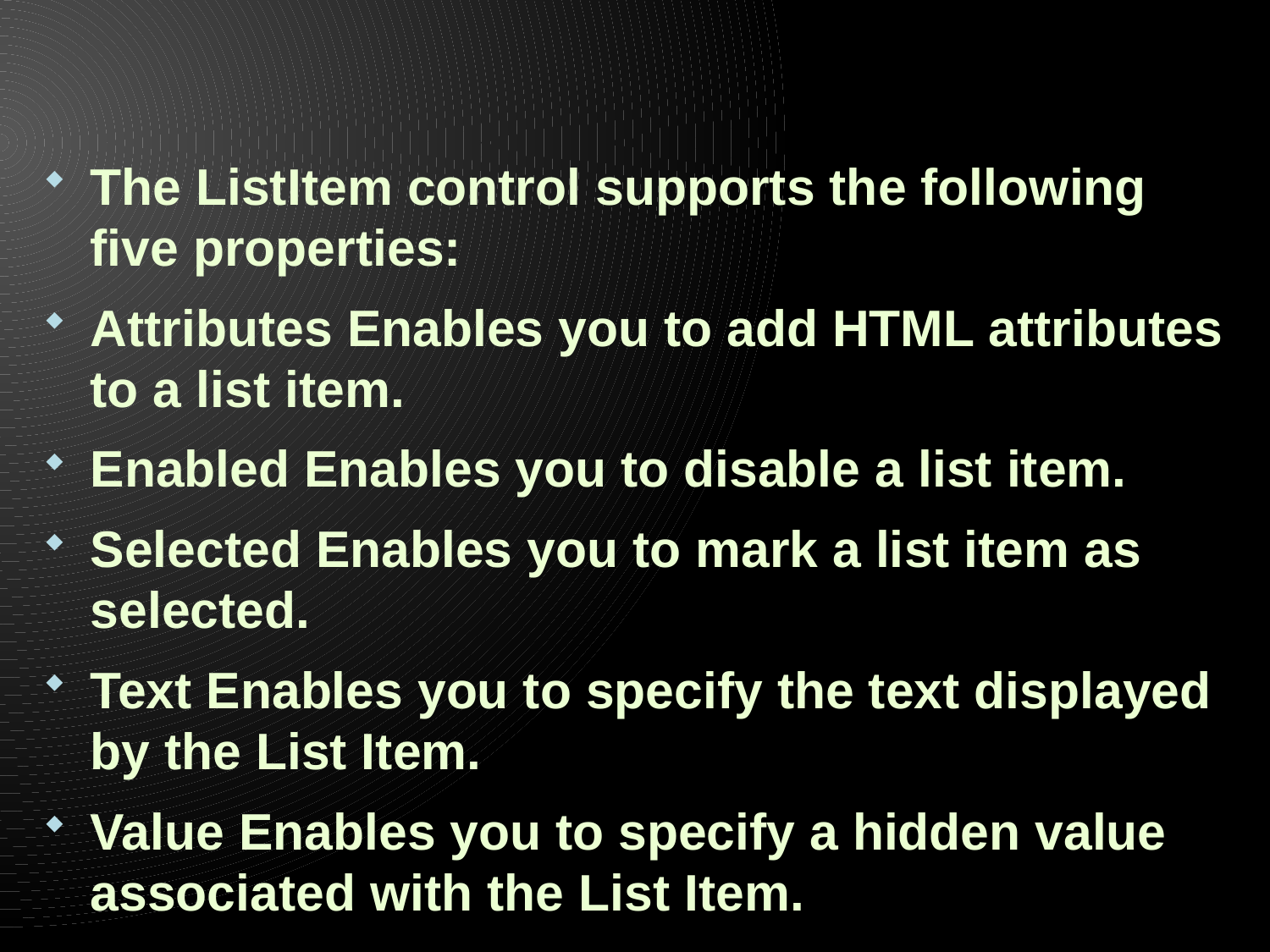

#
The ListItem control supports the following five properties:
Attributes Enables you to add HTML attributes to a list item.
Enabled Enables you to disable a list item.
Selected Enables you to mark a list item as selected.
Text Enables you to specify the text displayed by the List Item.
Value Enables you to specify a hidden value associated with the List Item.